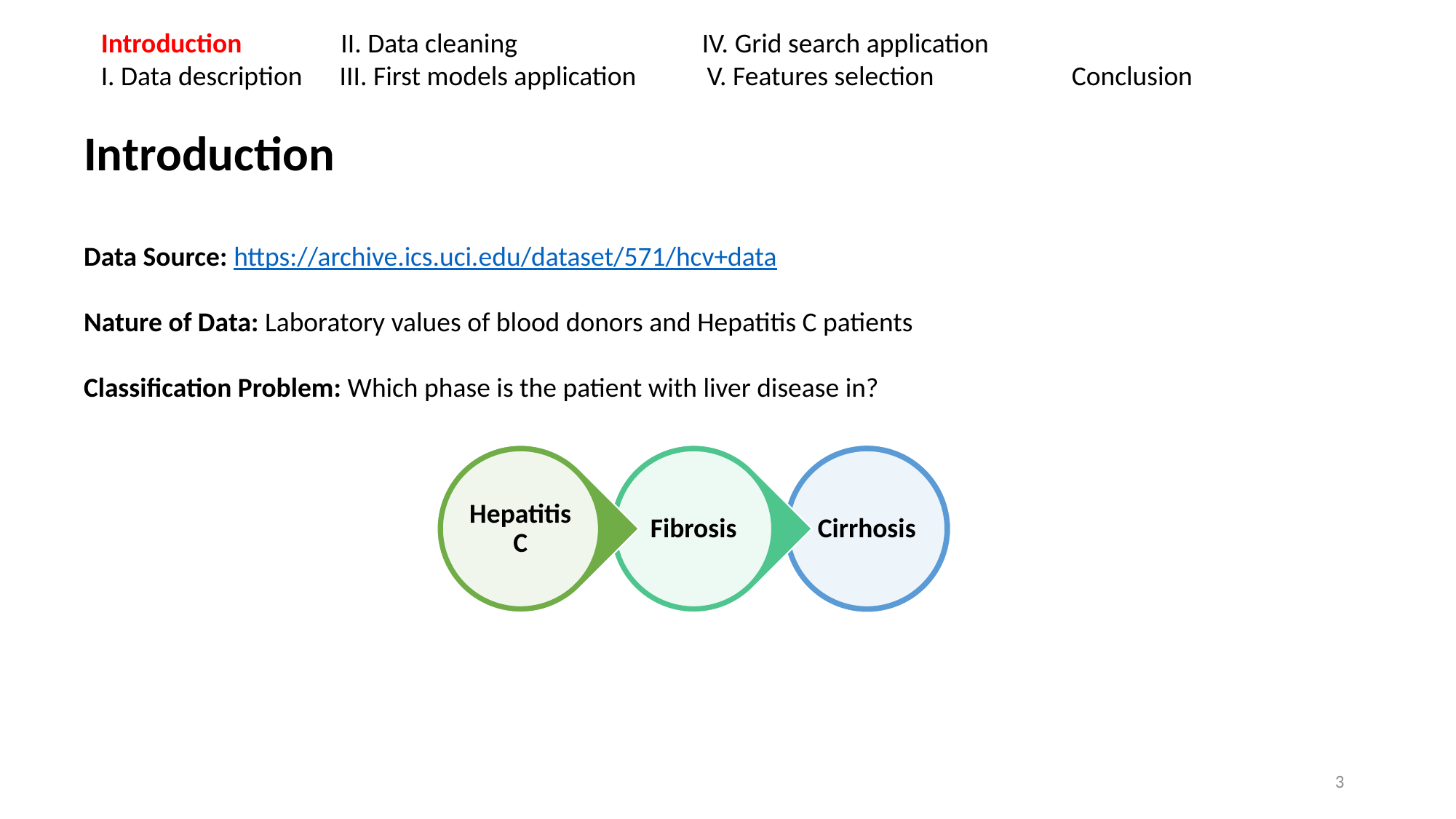

Introduction                II. Data cleaning                       IV. Grid search application
I. Data description      III. First models application        V. Features selection            Conclusion
Introduction

Data Source: https://archive.ics.uci.edu/dataset/571/hcv+data

Nature of Data: Laboratory values of blood donors and Hepatitis C patients

Classification Problem: Which phase is the patient with liver disease in?

Cirrhosis
Fibrosis
Hepatitis C
3